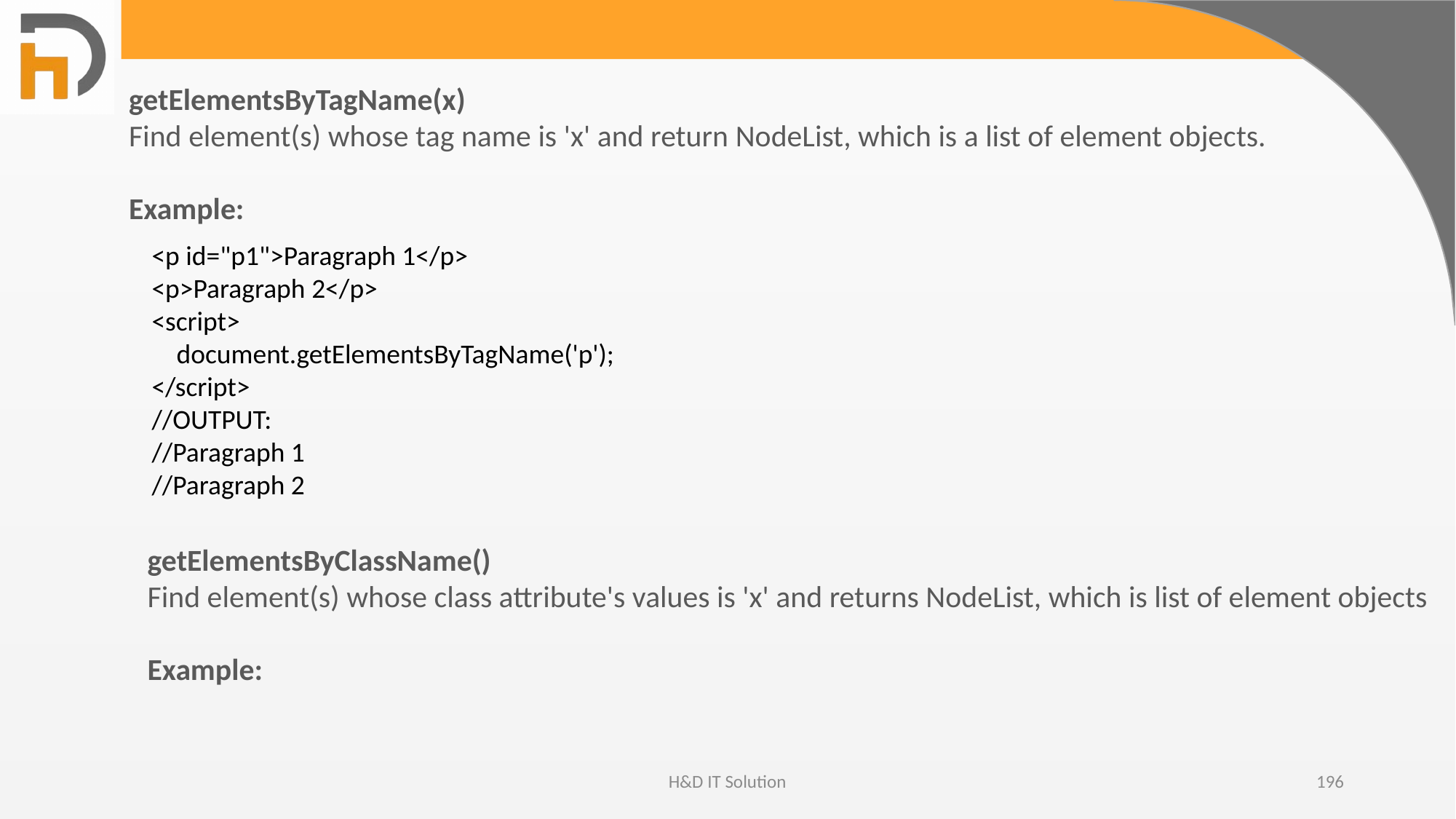

getElementsByTagName(x)
Find element(s) whose tag name is 'x' and return NodeList, which is a list of element objects.

Example:
<p id="p1">Paragraph 1</p>
<p>Paragraph 2</p>
<script>
    document.getElementsByTagName('p');
</script>
//OUTPUT:
//Paragraph 1
//Paragraph 2
getElementsByClassName()
Find element(s) whose class attribute's values is 'x' and returns NodeList, which is list of element objects

Example:
H&D IT Solution
196